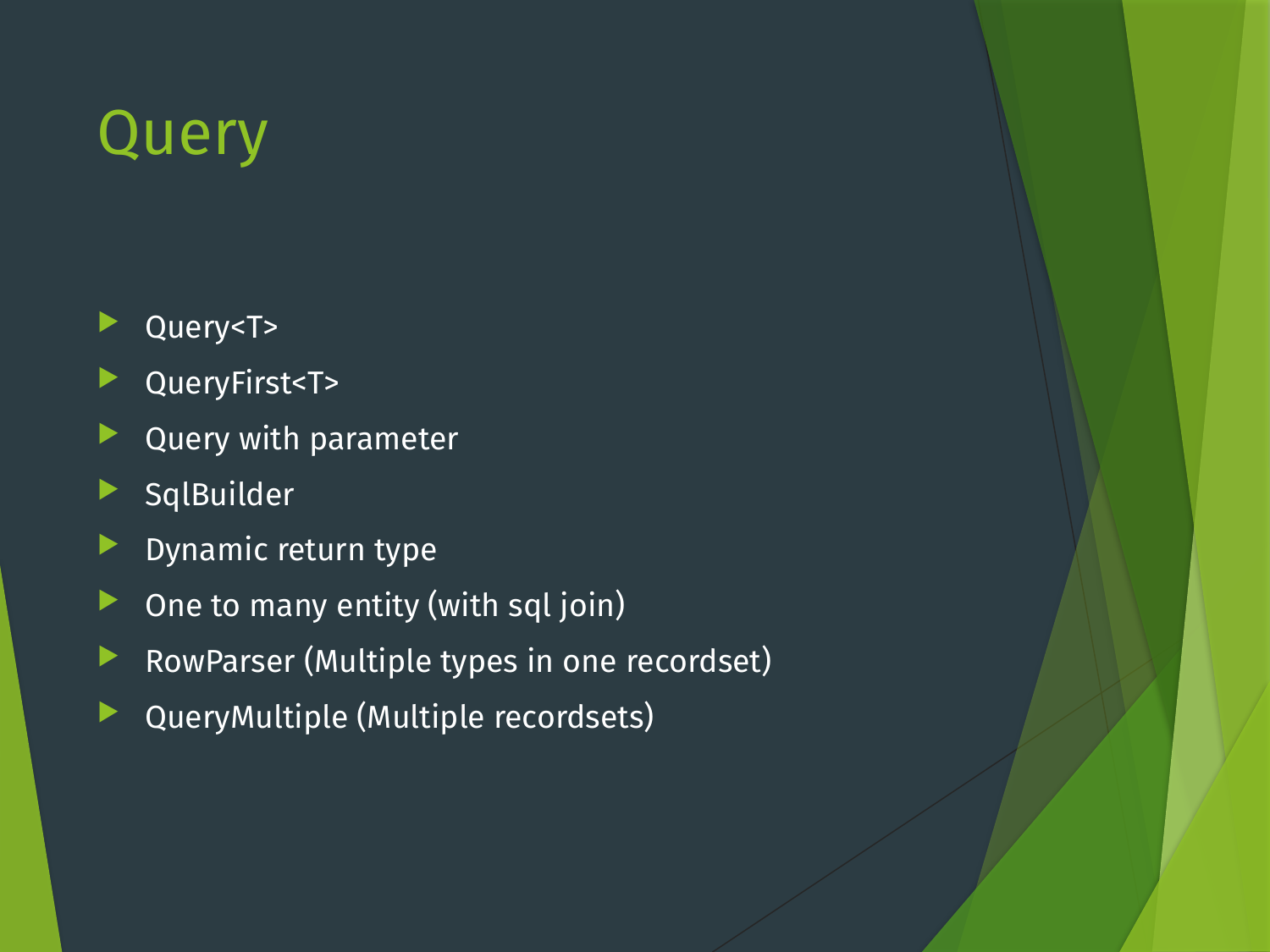

# Query
Query<T>
QueryFirst<T>
Query with parameter
SqlBuilder
Dynamic return type
One to many entity (with sql join)
RowParser (Multiple types in one recordset)
QueryMultiple (Multiple recordsets)